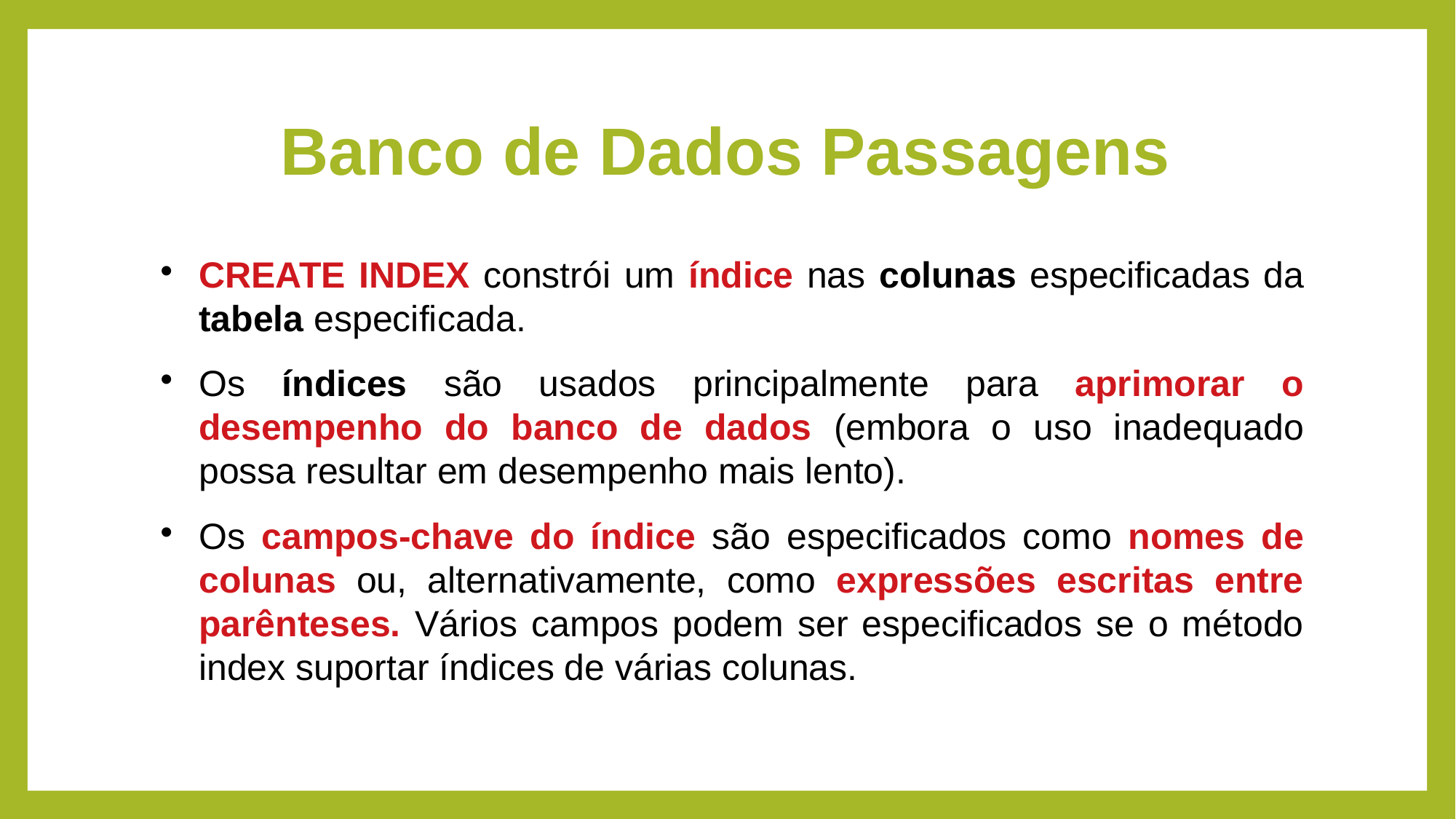

# Banco de Dados Passagens
CREATE INDEX constrói um índice nas colunas especificadas da tabela especificada.
Os índices são usados ​​principalmente para aprimorar o desempenho do banco de dados (embora o uso inadequado possa resultar em desempenho mais lento).
Os campos-chave do índice são especificados como nomes de colunas ou, alternativamente, como expressões escritas entre parênteses. Vários campos podem ser especificados se o método index suportar índices de várias colunas.